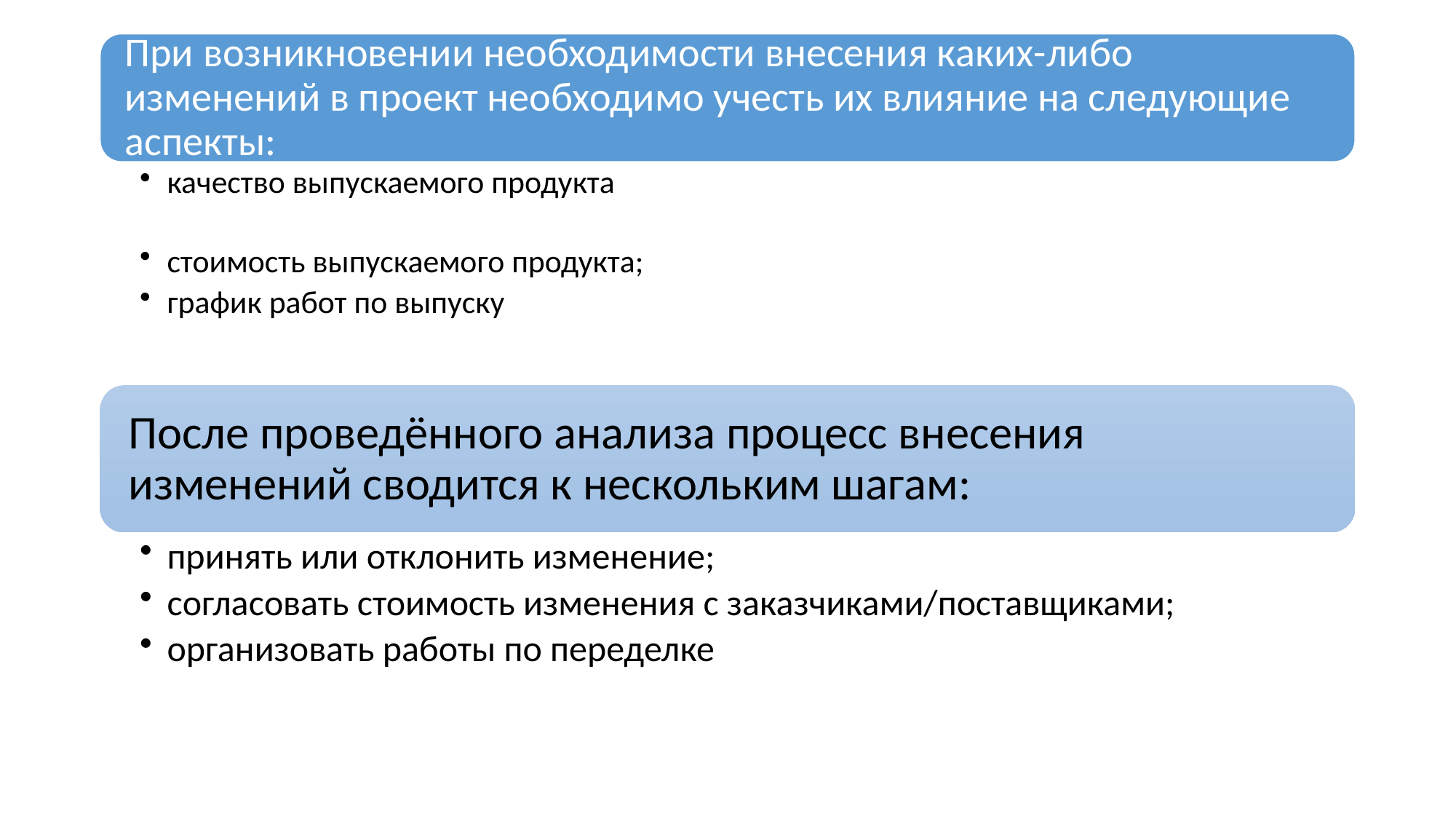

При возникновении необходимости внесения каких-либо изменений в проект необходимо учесть их влияние на следующие аспекты:
качество выпускаемого продукта
стоимость выпускаемого продукта;
график работ по выпуску
После проведённого анализа процесс внесения
изменений сводится к нескольким шагам:
принять или отклонить изменение;
согласовать стоимость изменения с заказчиками/поставщиками;
организовать работы по переделке